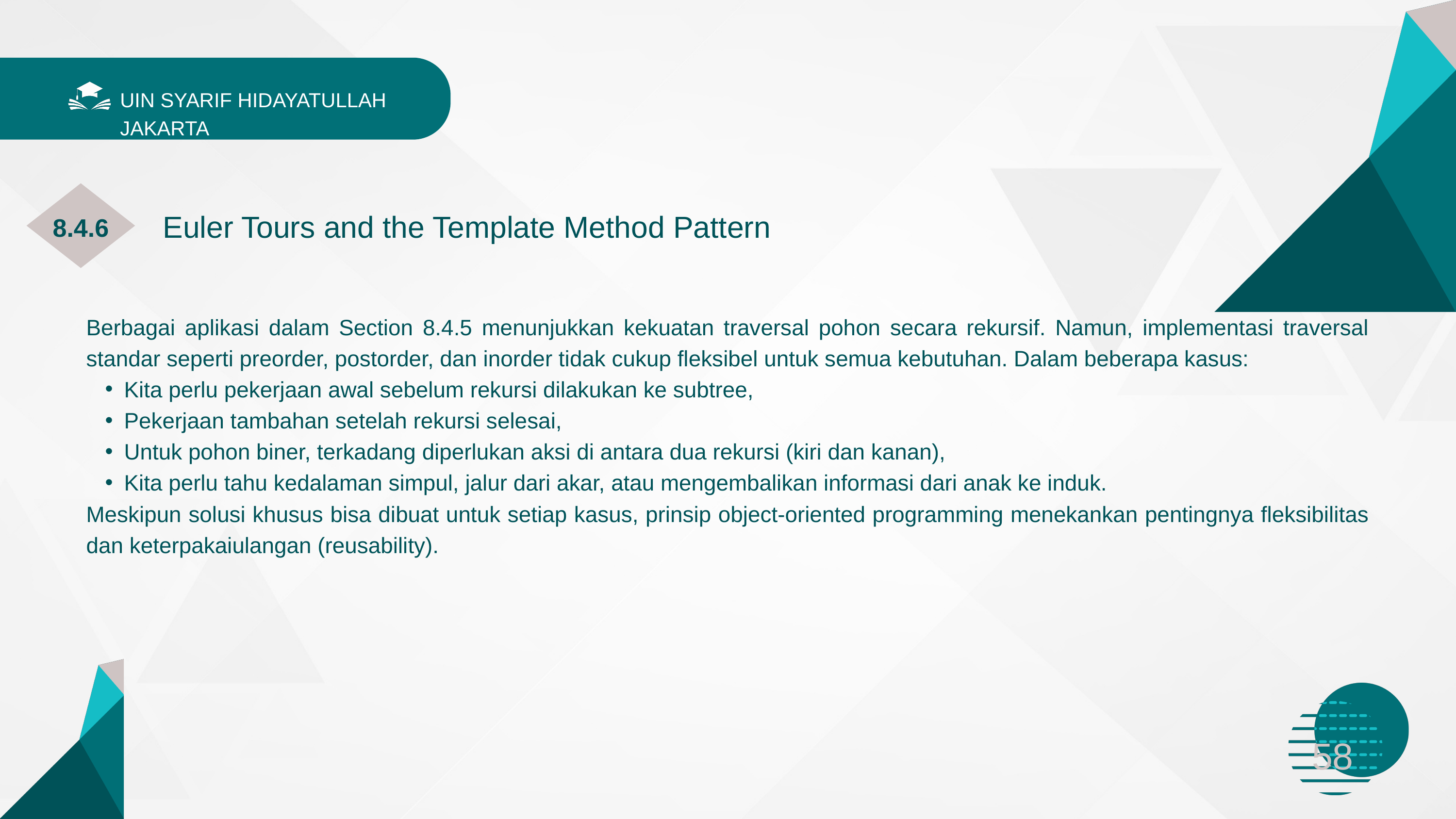

UIN SYARIF HIDAYATULLAH JAKARTA

Euler Tours and the Template Method Pattern
8.4.6
Berbagai aplikasi dalam Section 8.4.5 menunjukkan kekuatan traversal pohon secara rekursif. Namun, implementasi traversal standar seperti preorder, postorder, dan inorder tidak cukup fleksibel untuk semua kebutuhan. Dalam beberapa kasus:
Kita perlu pekerjaan awal sebelum rekursi dilakukan ke subtree,
Pekerjaan tambahan setelah rekursi selesai,
Untuk pohon biner, terkadang diperlukan aksi di antara dua rekursi (kiri dan kanan),
Kita perlu tahu kedalaman simpul, jalur dari akar, atau mengembalikan informasi dari anak ke induk.
Meskipun solusi khusus bisa dibuat untuk setiap kasus, prinsip object-oriented programming menekankan pentingnya fleksibilitas dan keterpakaiulangan (reusability).

58